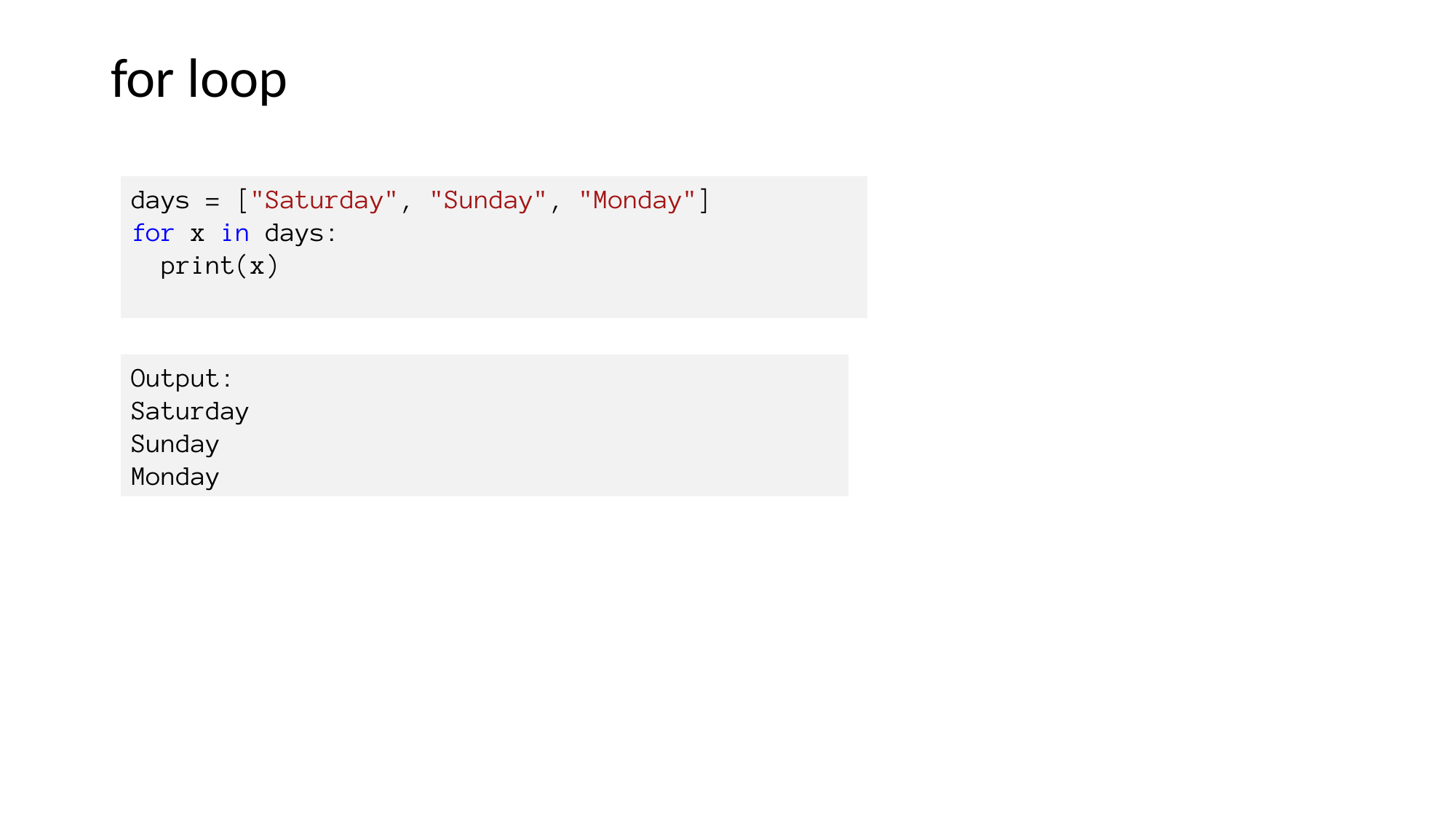

# for loop
days = ["Saturday", "Sunday", "Monday"]
for x in days:
  print(x)

Output:
Saturday
Sunday
Monday